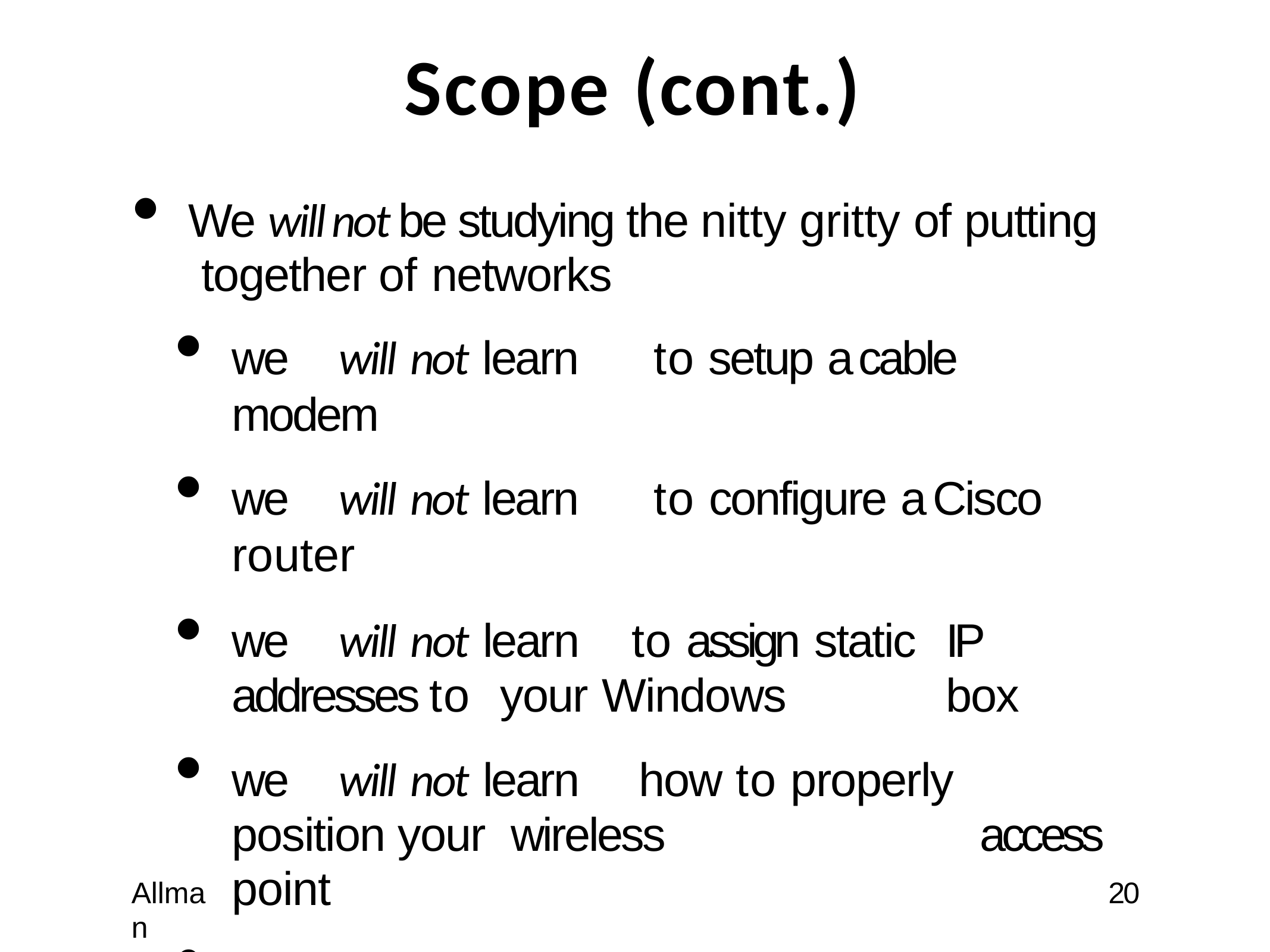

# Scope (cont.)
We will not be studying the nitty gritty of putting  together of networks
we	will not learn	to setup a	cable modem
we	will not learn	to configure a	Cisco router
we	will not learn	to assign static	IP addresses to  your Windows	box
we	will not learn	how to properly	position your  wireless	access	point
we	will not write web apps
Allman
20